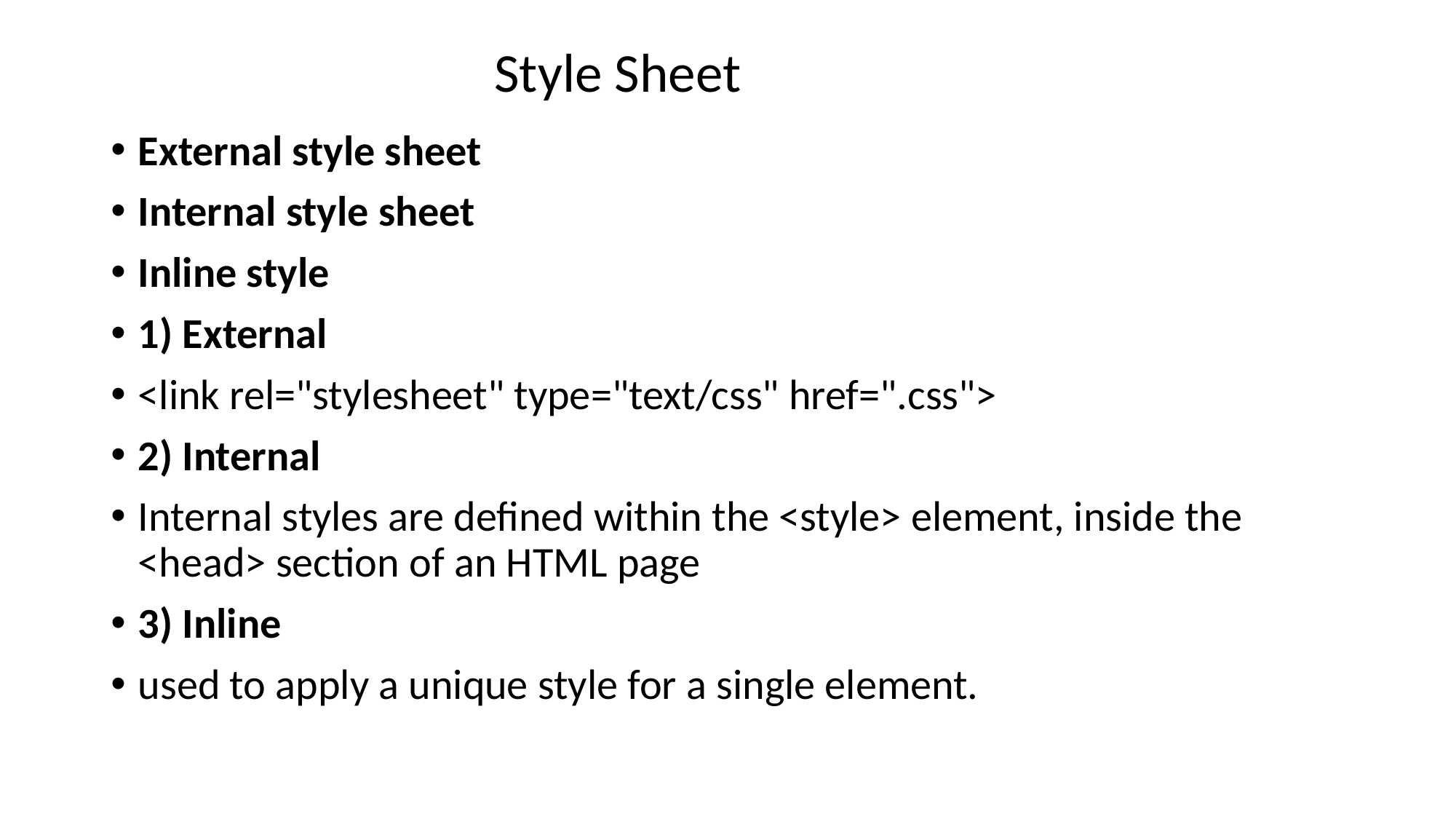

# Style Sheet
External style sheet
Internal style sheet
Inline style
1) External
<link rel="stylesheet" type="text/css" href=".css">
2) Internal
Internal styles are defined within the <style> element, inside the <head> section of an HTML page
3) Inline
used to apply a unique style for a single element.